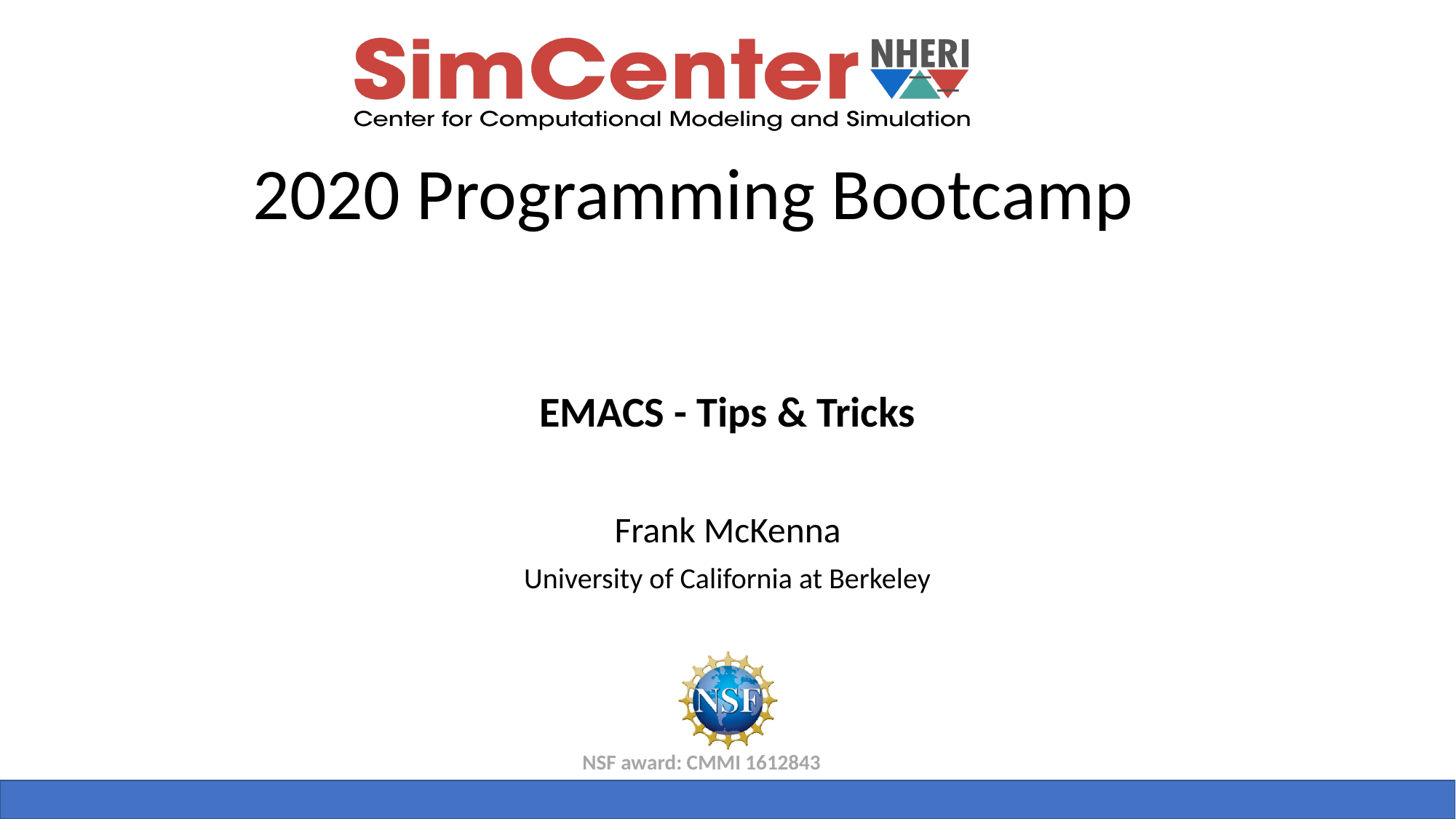

EMACS - Tips & Tricks
Frank McKenna
University of California at Berkeley